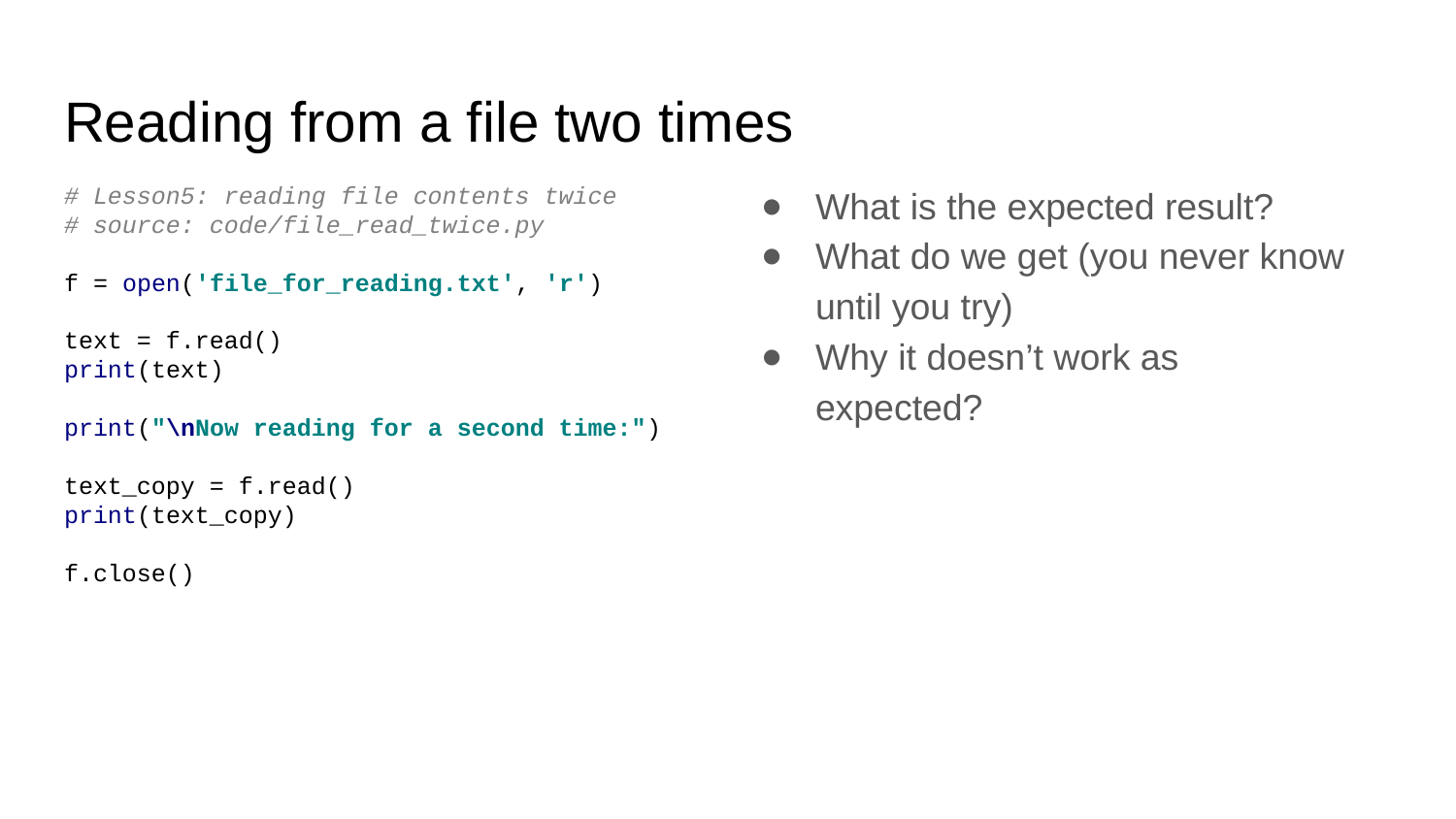

# Reading from a file two times

# Lesson5: reading file contents twice
# source: code/file_read_twice.py

f = open('file_for_reading.txt', 'r')

text = f.read()
print(text)

print("\nNow reading for a second time:")

text_copy = f.read()
print(text_copy)

f.close()

What is the expected result?
What do we get (you never know until you try)
Why it doesn’t work as expected?